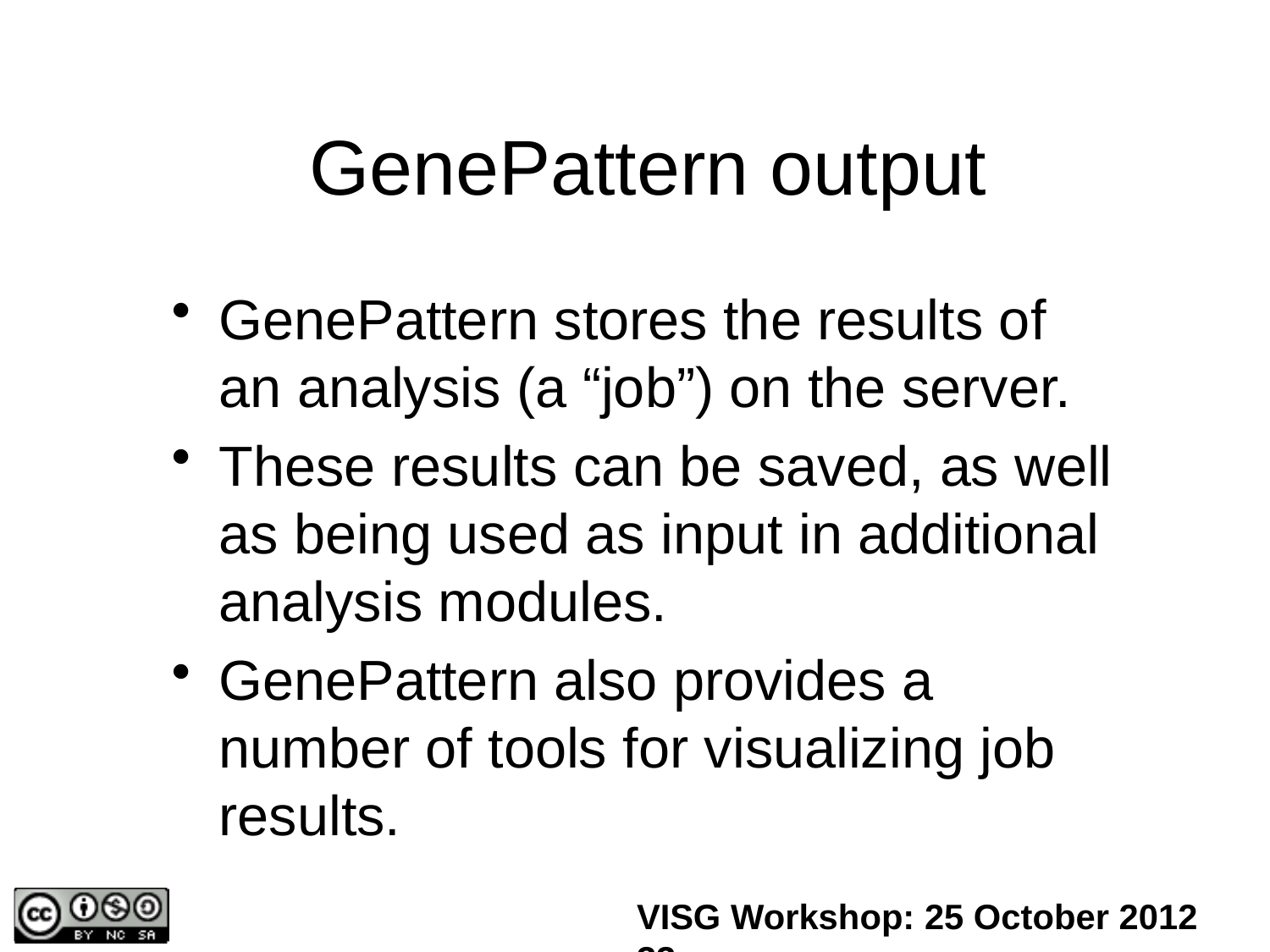

# GenePattern output
GenePattern stores the results of an analysis (a “job”) on the server.
These results can be saved, as well as being used as input in additional analysis modules.
GenePattern also provides a number of tools for visualizing job results.